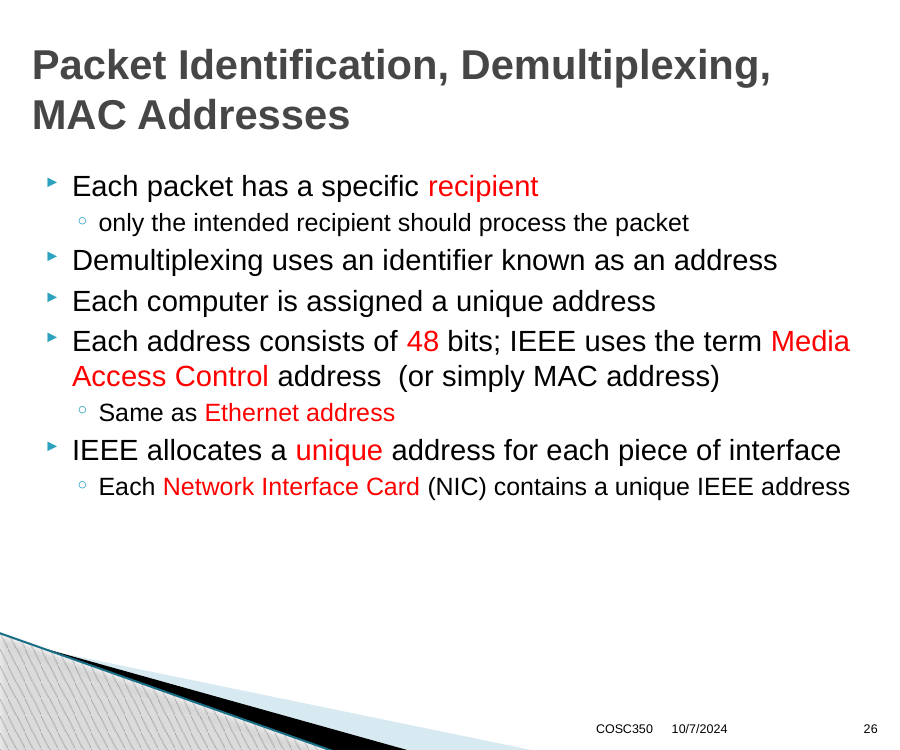

# Packet Identification, Demultiplexing, MAC Addresses
Each packet has a specific recipient
only the intended recipient should process the packet
Demultiplexing uses an identifier known as an address
Each computer is assigned a unique address
Each address consists of 48 bits; IEEE uses the term Media Access Control address  (or simply MAC address)
Same as Ethernet address
IEEE allocates a unique address for each piece of interface
Each Network Interface Card (NIC) contains a unique IEEE address
COSC350
10/7/2024
26